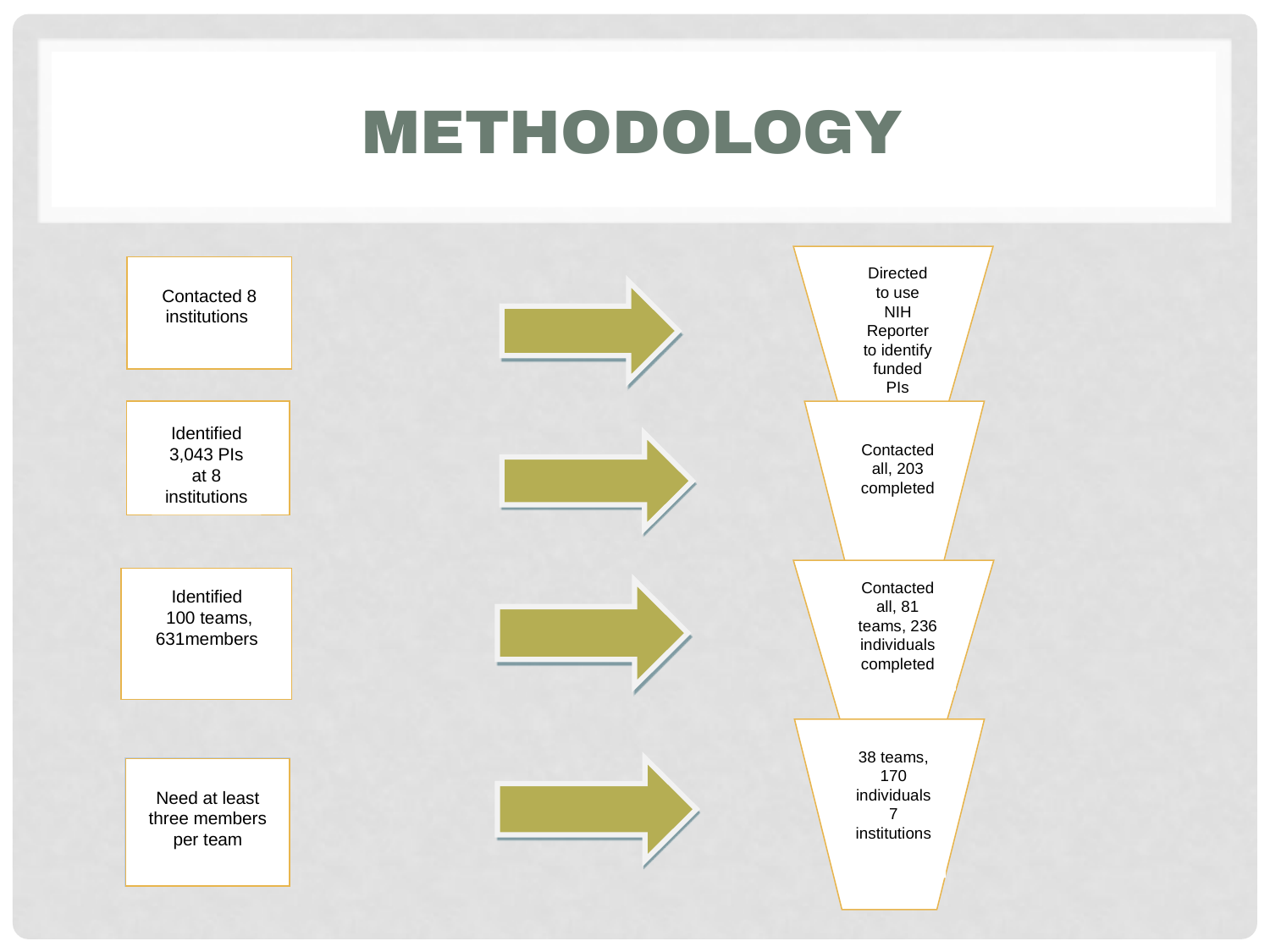

# Methodology

Contacted 8 institutions
Directed to use NIH Reporter to identify funded PIs

Identified 3,043 PIs at 8 institutions

Contacted all, 203 completed

Contacted all, 81 teams, 236 individuals completed
Identified
100 teams, 631members

38 teams,
170 individuals 7 institutions

Need at least three members per team